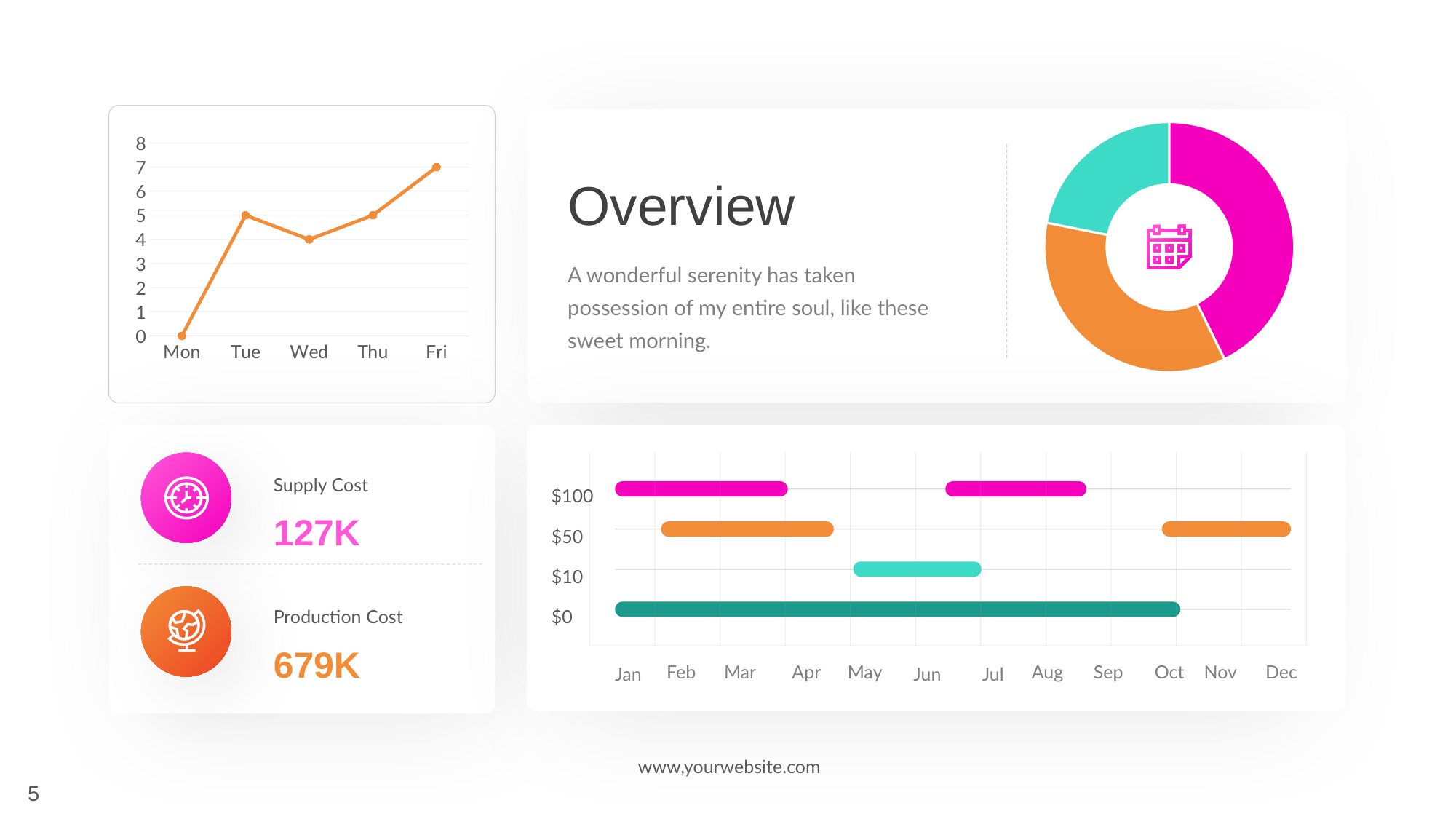

### Chart

| Category | Series 1 |
|---|---|
| Mon | 0.0 |
| Tue | 5.0 |
| Wed | 4.0 |
| Thu | 5.0 |
| Fri | 7.0 |

### Chart

| Category | Sales |
|---|---|
| 1st Qtr | 8.2 |
| 2nd Qtr | 6.8 |
| 3rd Qtr | 4.2 |
Overview
A wonderful serenity has taken possession of my entire soul, like these sweet morning.

Supply Cost
127K

Production Cost
679K

$100
$50
$10
$0

Feb
Mar
Apr
May
Aug
Sep
Oct
Nov
Dec
Jan
Jun
Jul
www,yourwebsite.com